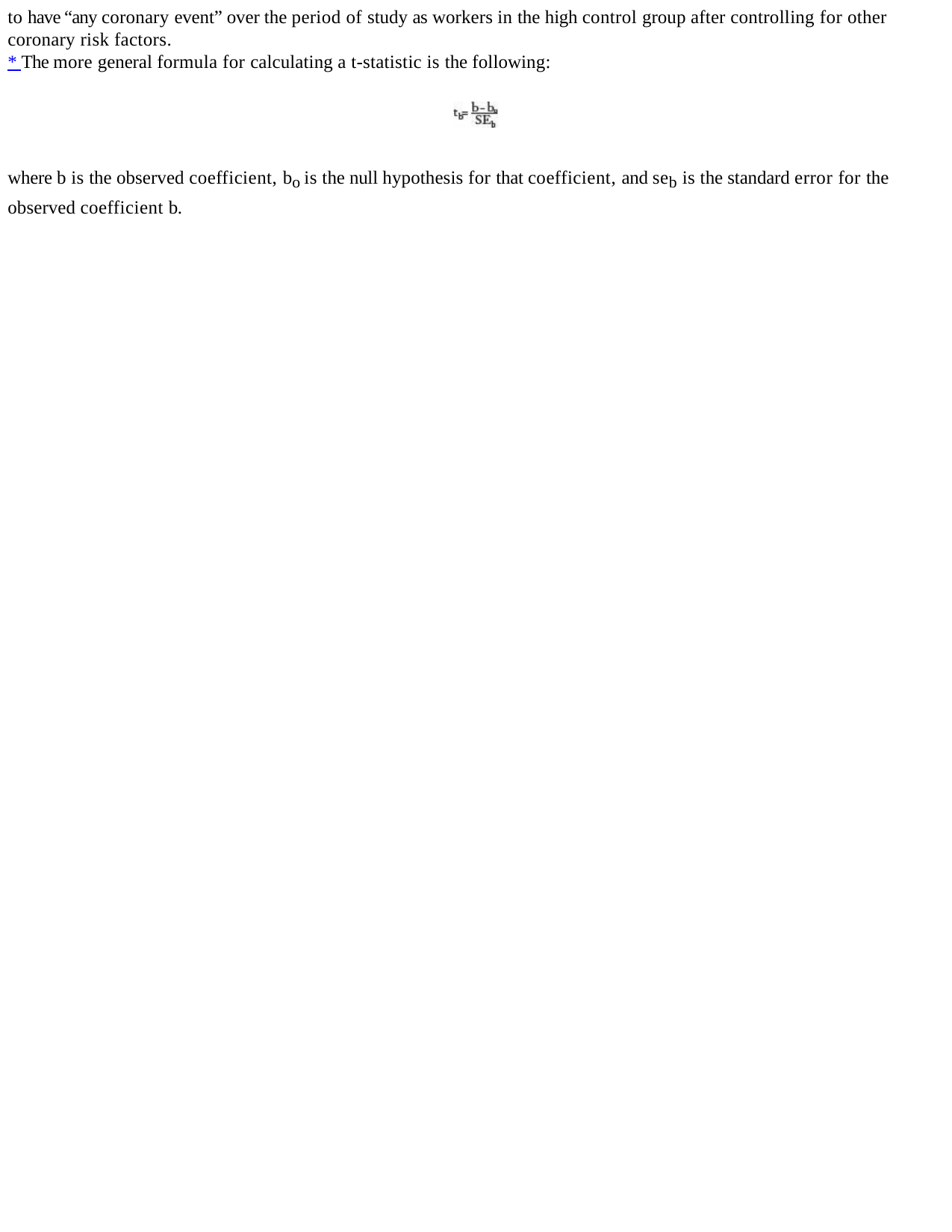

to have “any coronary event” over the period of study as workers in the high control group after controlling for other  coronary risk factors.
* The more general formula for calculating a t-statistic is the following:

where b is the observed coefficient, bo is the null hypothesis for that coefficient, and seb is the standard error for the  observed coefficient b.